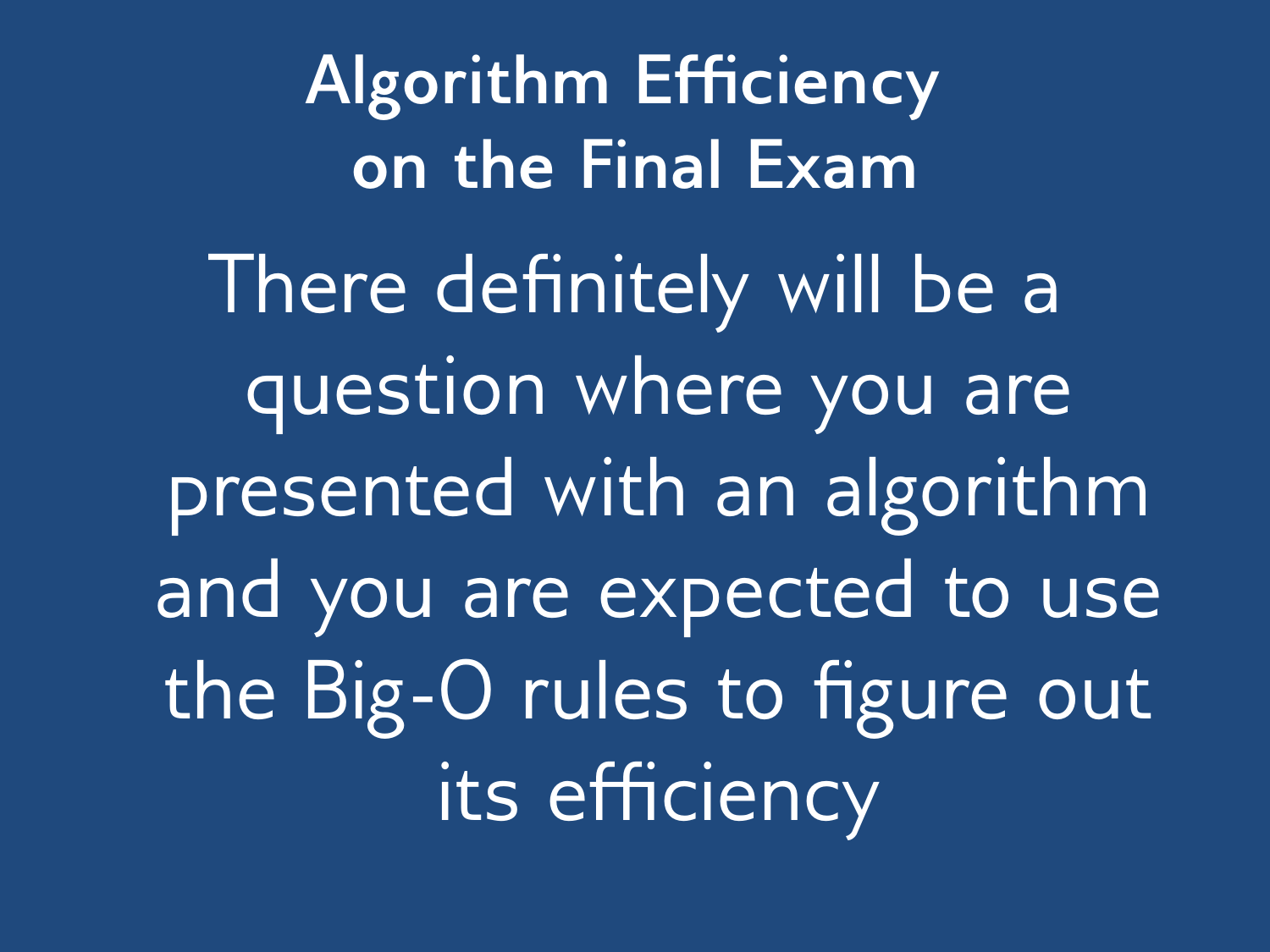

# Algorithm Efficiency on the Final Exam
There definitely will be a question where you are presented with an algorithm and you are expected to use the Big-O rules to figure out its efficiency